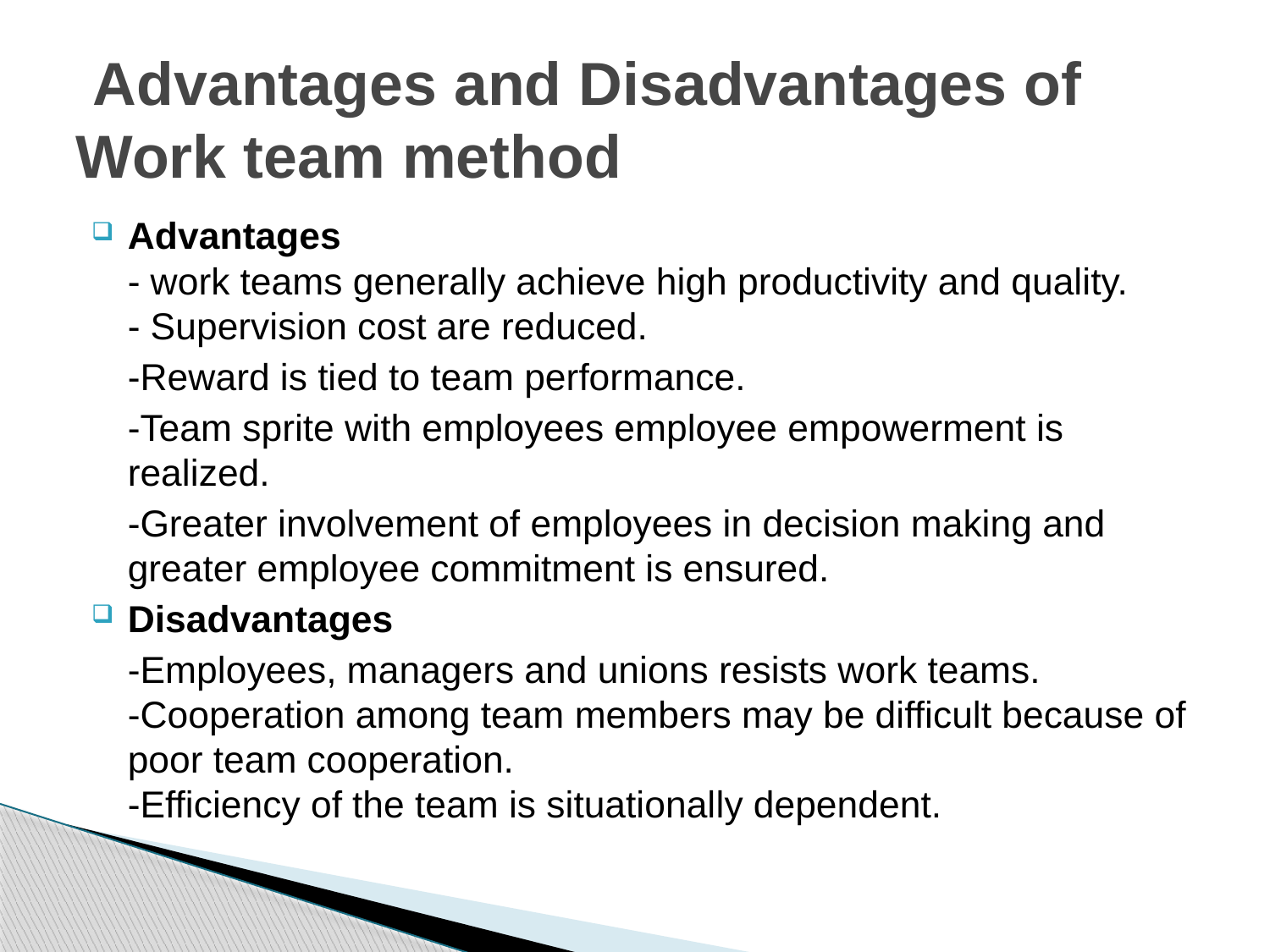

# Advantages and Disadvantages of Work team method
Advantages
- work teams generally achieve high productivity and quality.
- Supervision cost are reduced.
	-Reward is tied to team performance.
	-Team sprite with employees employee empowerment is realized.
	-Greater involvement of employees in decision making and greater employee commitment is ensured.
Disadvantages
	-Employees, managers and unions resists work teams.
-Cooperation among team members may be difficult because of poor team cooperation.
-Efficiency of the team is situationally dependent.